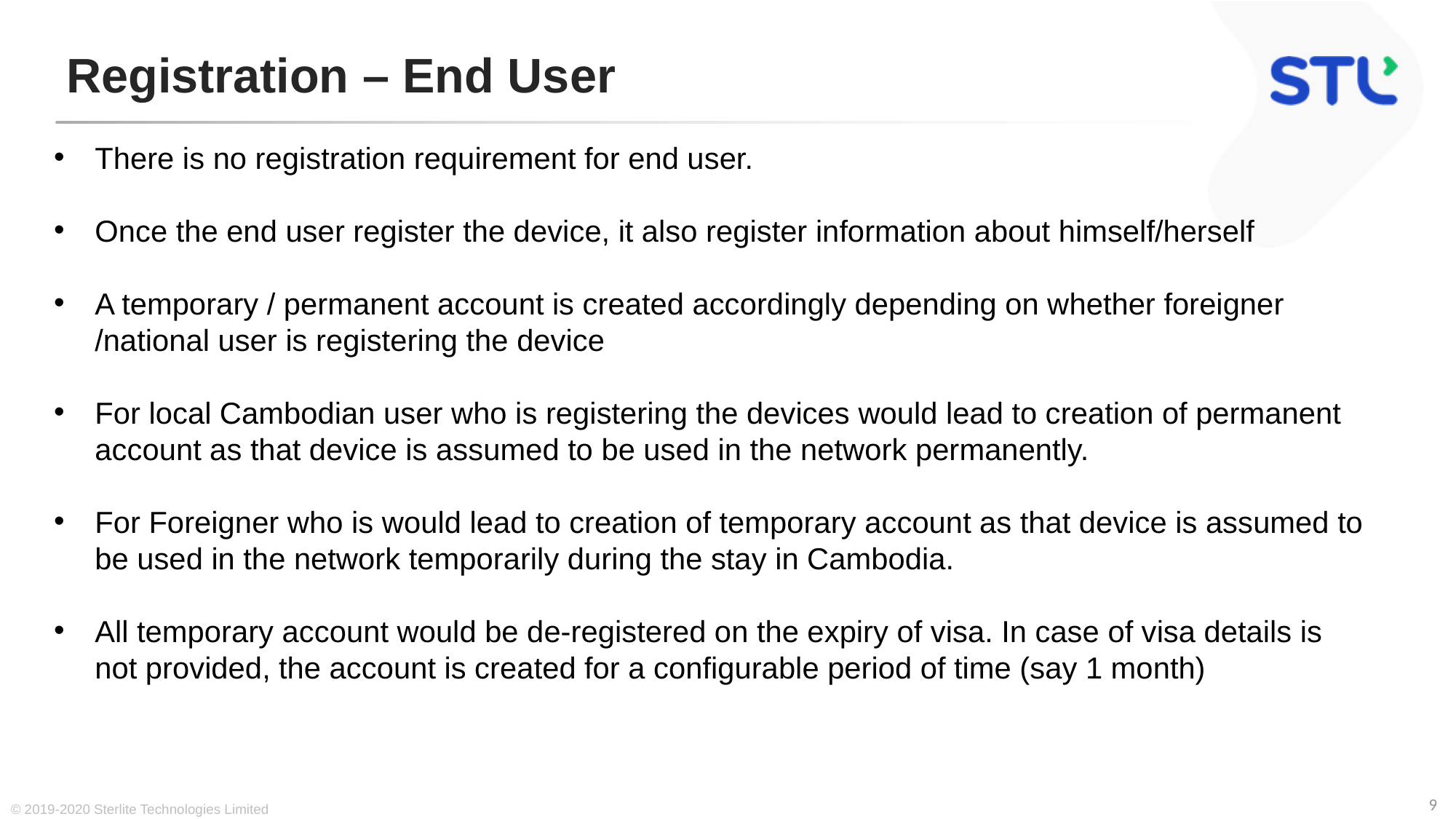

# Registration – End User
There is no registration requirement for end user.

Once the end user register the device, it also register information about himself/herself

A temporary / permanent account is created accordingly depending on whether foreigner /national user is registering the device

For local Cambodian user who is registering the devices would lead to creation of permanent account as that device is assumed to be used in the network permanently.

For Foreigner who is would lead to creation of temporary account as that device is assumed to be used in the network temporarily during the stay in Cambodia.

All temporary account would be de-registered on the expiry of visa. In case of visa details is not provided, the account is created for a configurable period of time (say 1 month)
© 2019-2020 Sterlite Technologies Limited
9